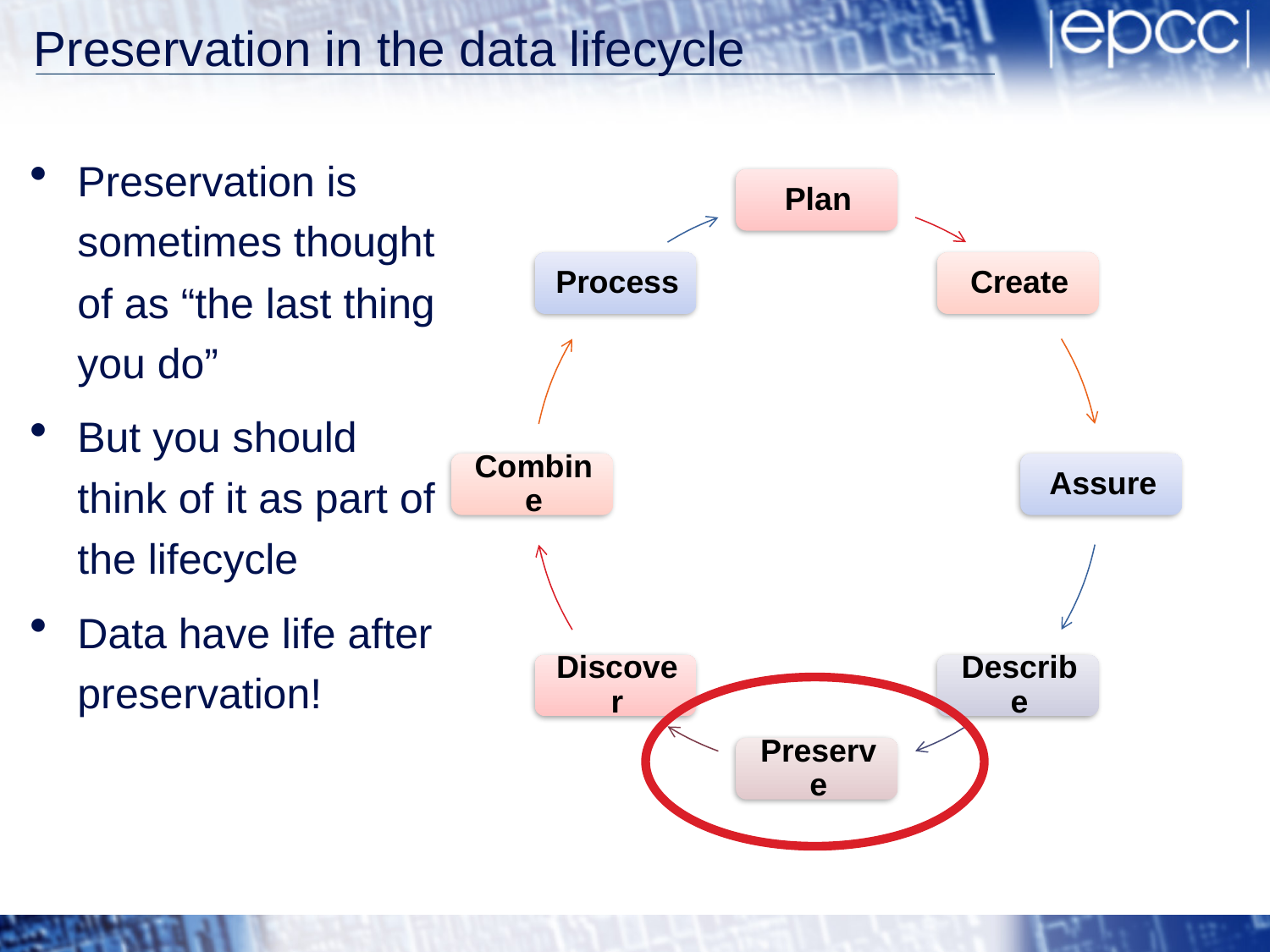

# Preservation in the data lifecycle
Preservation is sometimes thought of as “the last thing you do”
But you should think of it as part of the lifecycle
Data have life after preservation!
Plan
Create
Assure
Describe
Preserve
Discover
Combine
Process